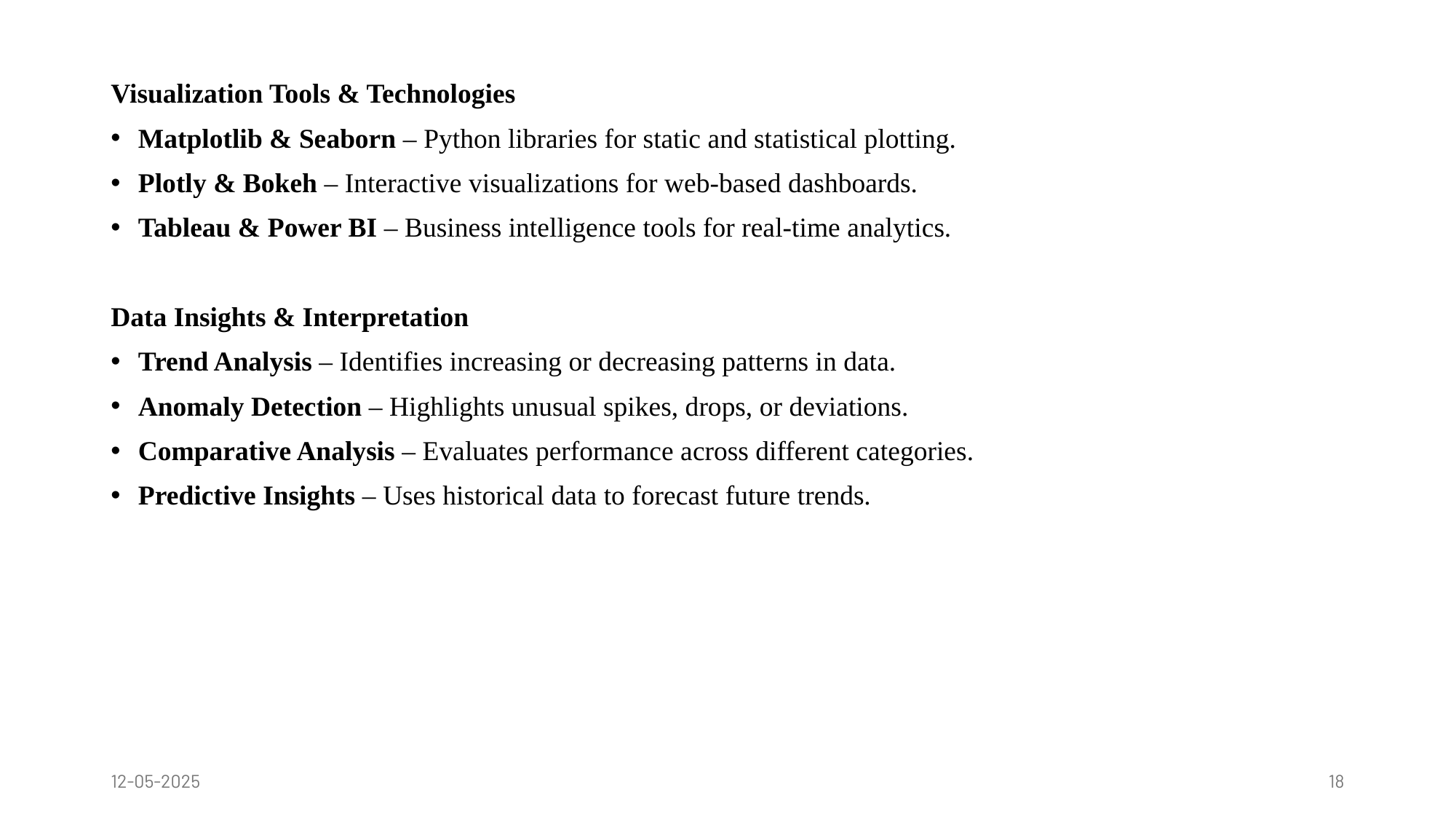

Visualization Tools & Technologies
Matplotlib & Seaborn – Python libraries for static and statistical plotting.
Plotly & Bokeh – Interactive visualizations for web-based dashboards.
Tableau & Power BI – Business intelligence tools for real-time analytics.

Data Insights & Interpretation
Trend Analysis – Identifies increasing or decreasing patterns in data.
Anomaly Detection – Highlights unusual spikes, drops, or deviations.
Comparative Analysis – Evaluates performance across different categories.
Predictive Insights – Uses historical data to forecast future trends.

12-05-2025
18